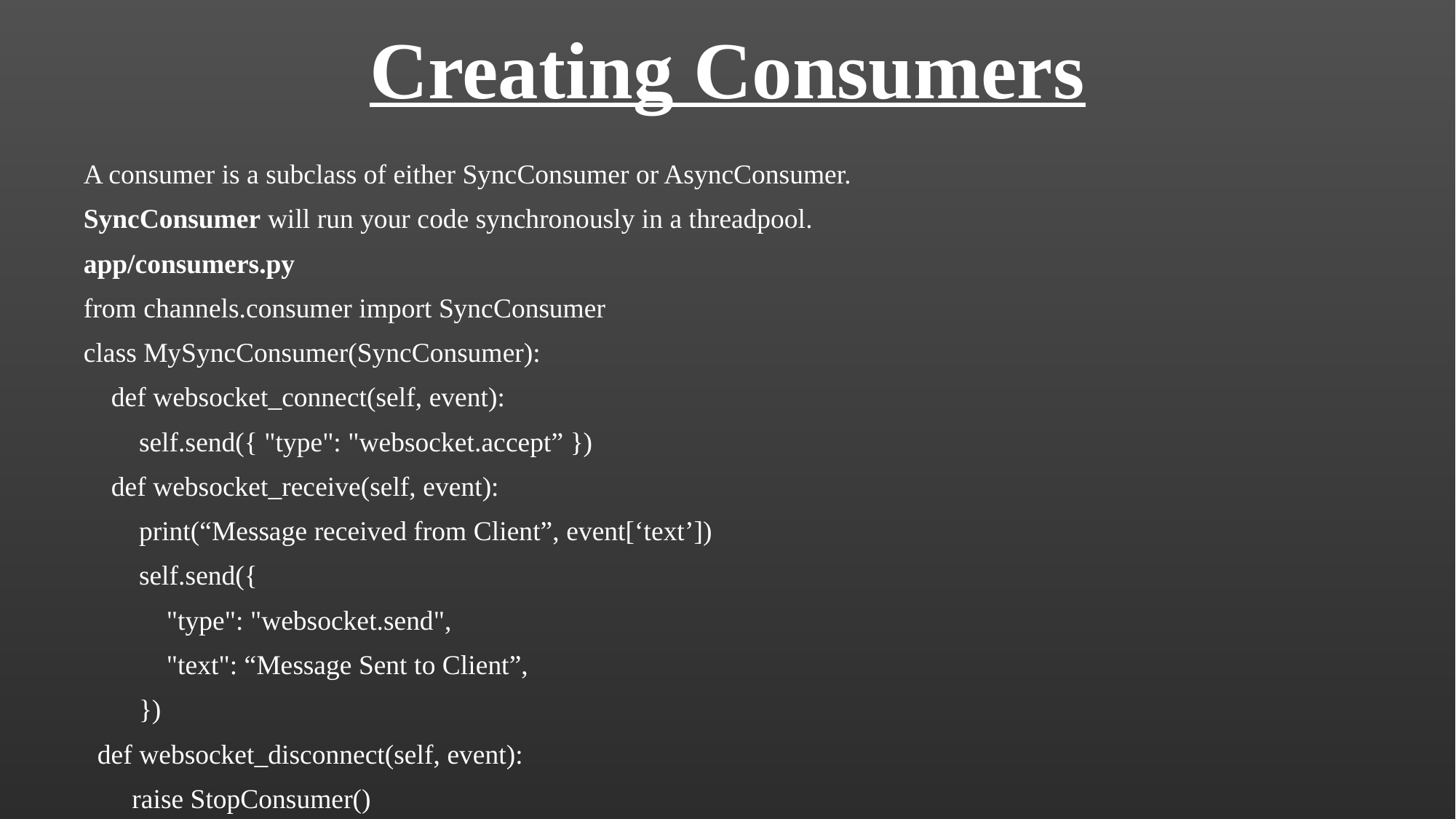

# Creating Consumers
A consumer is a subclass of either SyncConsumer or AsyncConsumer.
SyncConsumer will run your code synchronously in a threadpool.
app/consumers.py
from channels.consumer import SyncConsumer
class MySyncConsumer(SyncConsumer):
    def websocket_connect(self, event):
        self.send({ "type": "websocket.accept” })
    def websocket_receive(self, event):
        print(“Message received from Client”, event[‘text’])
        self.send({
            "type": "websocket.send",
            "text": “Message Sent to Client”,
        })
  def websocket_disconnect(self, event):
       raise StopConsumer()